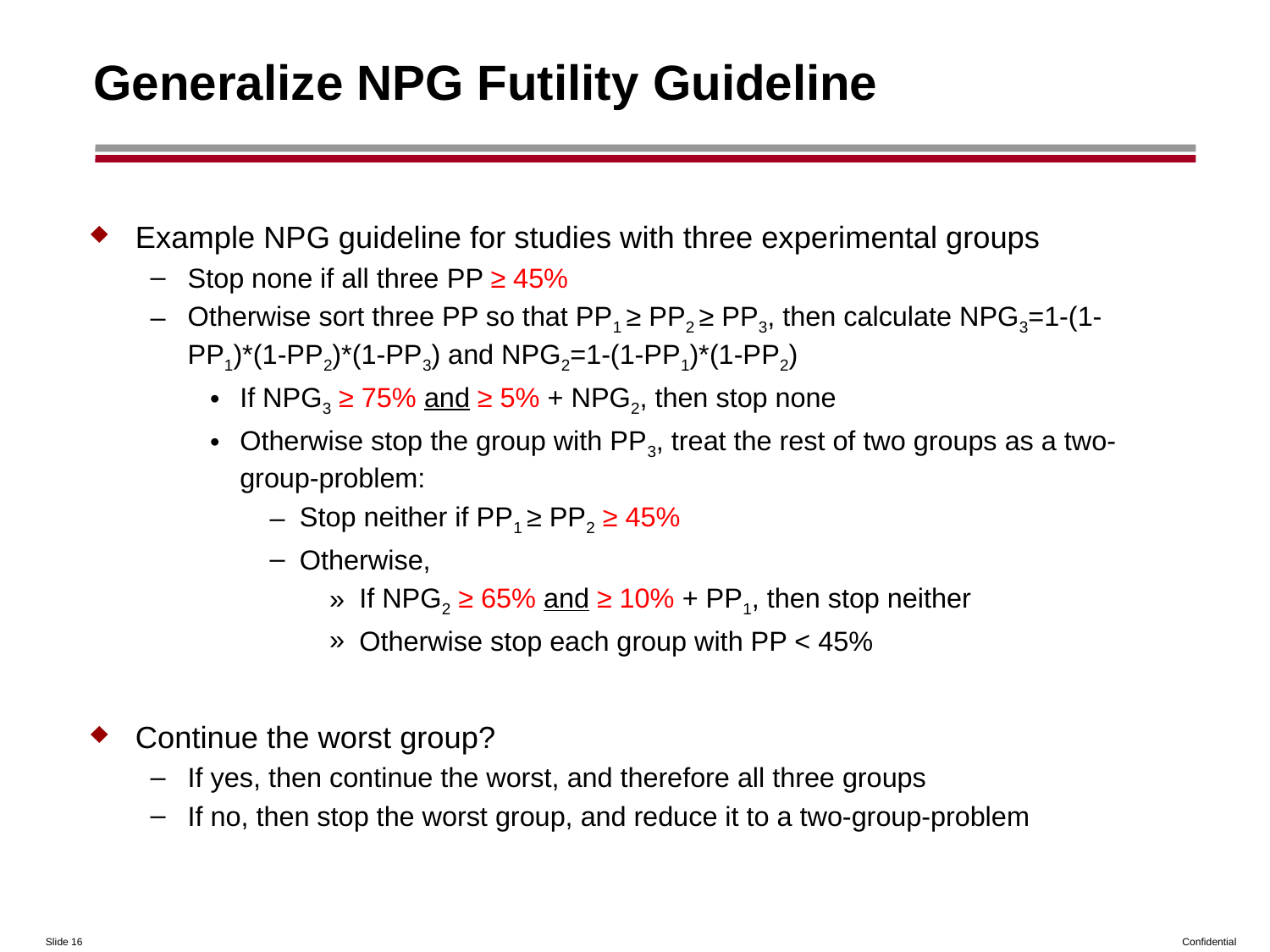

# Generalize NPG Futility Guideline
Example NPG guideline for studies with three experimental groups
Stop none if all three PP ≥ 45%
Otherwise sort three PP so that PP1 ≥ PP2 ≥ PP3, then calculate NPG3=1-(1-PP1)*(1-PP2)*(1-PP3) and NPG2=1-(1-PP1)*(1-PP2)
If NPG3 ≥ 75% and ≥ 5% + NPG2, then stop none
Otherwise stop the group with PP3, treat the rest of two groups as a two-group-problem:
Stop neither if PP1 ≥ PP2 ≥ 45%
Otherwise,
If NPG2 ≥ 65% and ≥ 10% + PP1, then stop neither
Otherwise stop each group with PP < 45%

Continue the worst group?
If yes, then continue the worst, and therefore all three groups
If no, then stop the worst group, and reduce it to a two-group-problem